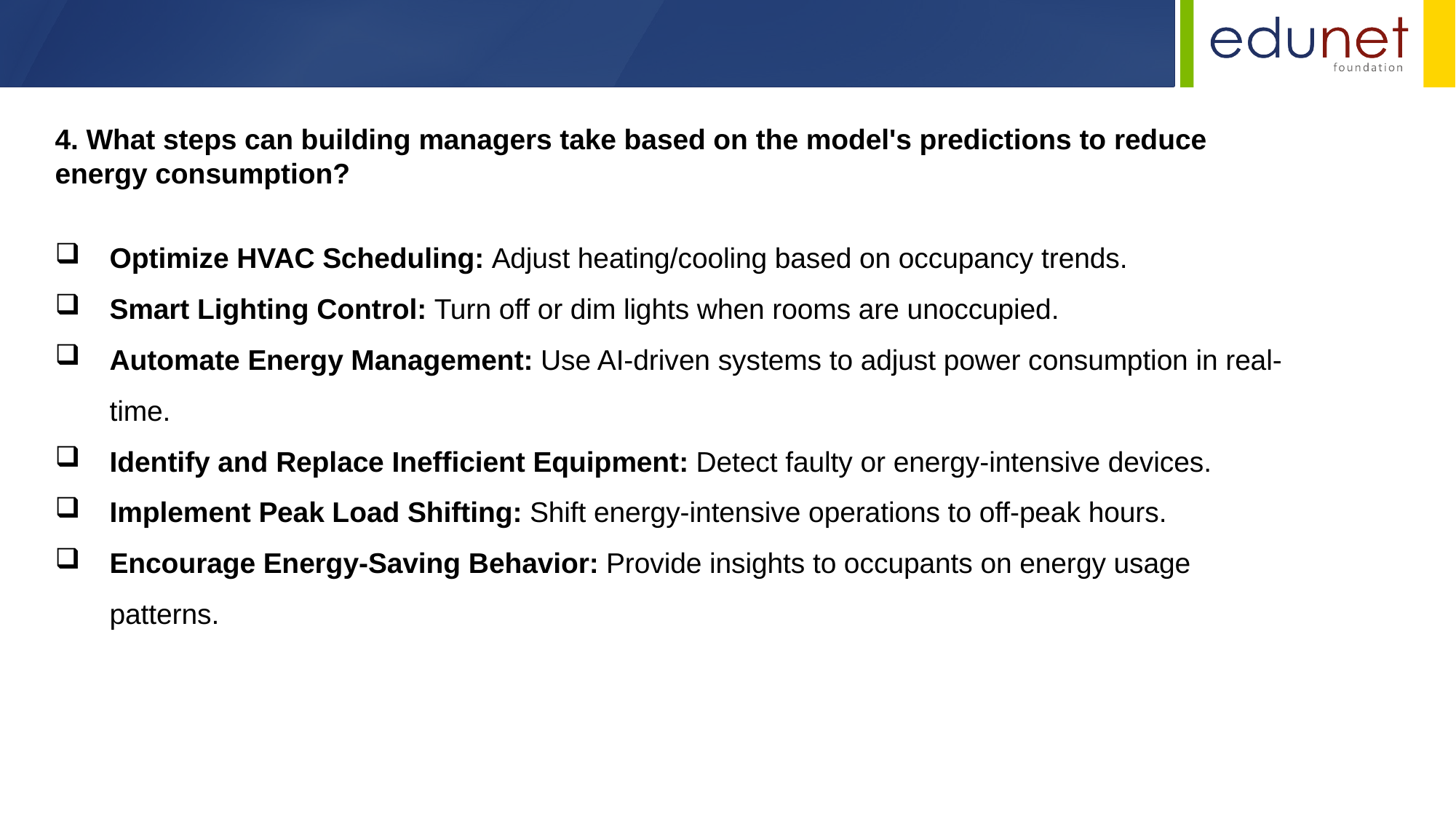

4. What steps can building managers take based on the model's predictions to reduce energy consumption?

Optimize HVAC Scheduling: Adjust heating/cooling based on occupancy trends.
Smart Lighting Control: Turn off or dim lights when rooms are unoccupied.
Automate Energy Management: Use AI-driven systems to adjust power consumption in real-time.
Identify and Replace Inefficient Equipment: Detect faulty or energy-intensive devices.
Implement Peak Load Shifting: Shift energy-intensive operations to off-peak hours.
Encourage Energy-Saving Behavior: Provide insights to occupants on energy usage patterns.